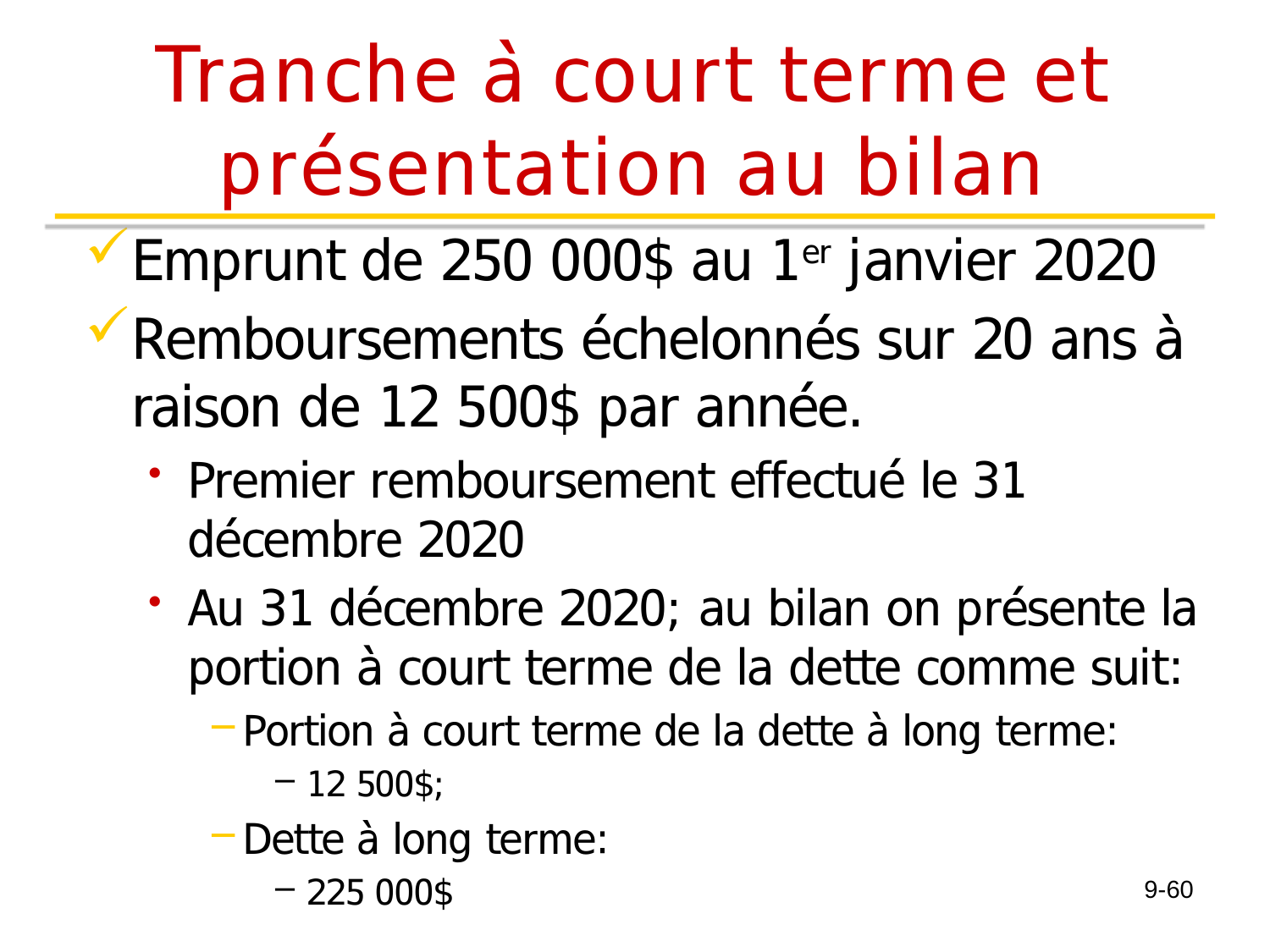

# Tranche à court terme et présentation au bilan

Emprunt de 250 000$ au 1er janvier 2020
Remboursements échelonnés sur 20 ans à raison de 12 500$ par année.
Premier remboursement effectué le 31 décembre 2020
Au 31 décembre 2020; au bilan on présente la portion à court terme de la dette comme suit:
Portion à court terme de la dette à long terme:
12 500$;
Dette à long terme:
225 000$
9-60